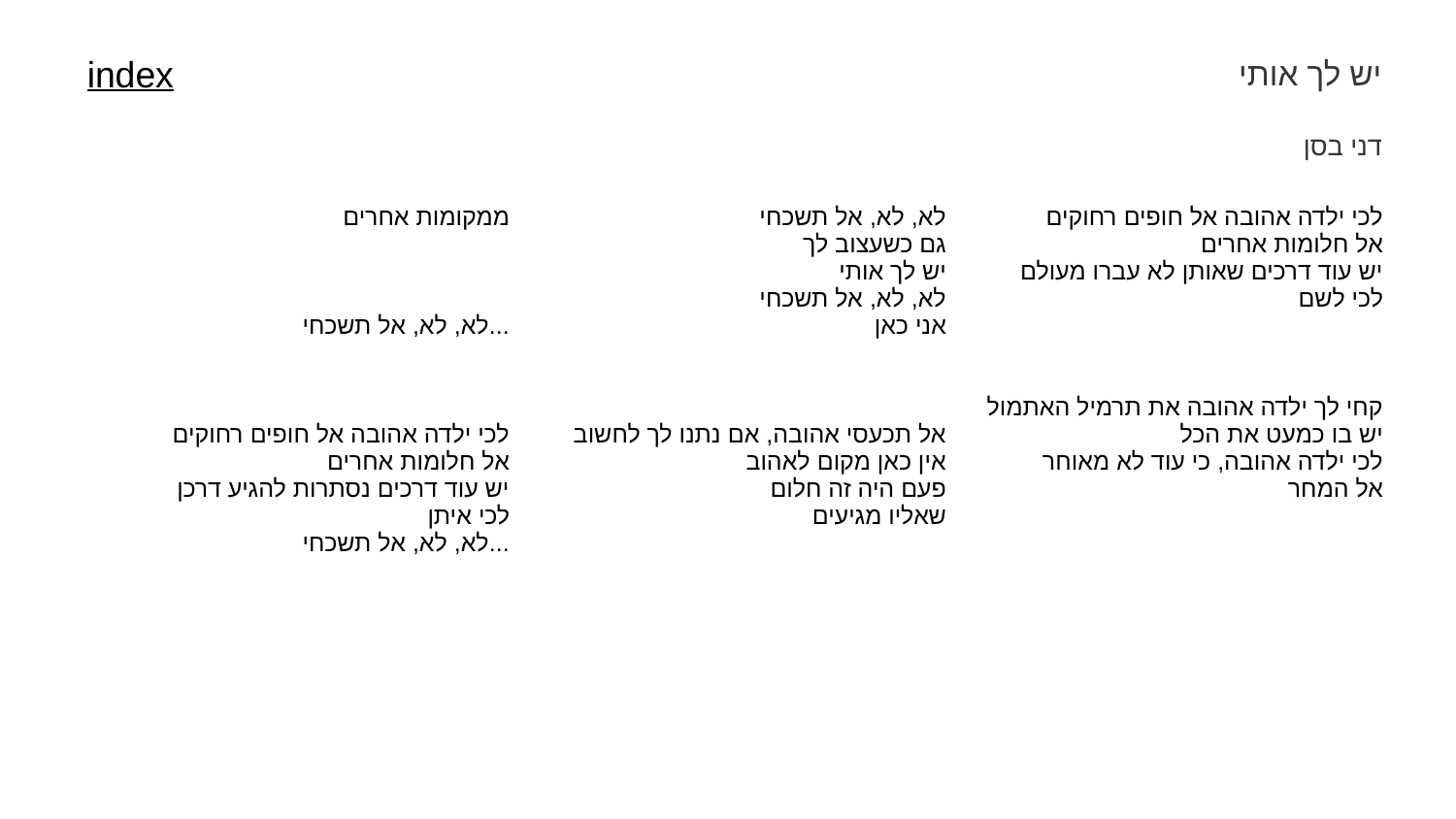

יש לך אותי
index
דני בסן
| ממקומות אחרים לא, לא, אל תשכחי... לכי ילדה אהובה אל חופים רחוקים אל חלומות אחרים יש עוד דרכים נסתרות להגיע דרכן לכי איתן לא, לא, אל תשכחי... | לא, לא, אל תשכחי גם כשעצוב לך יש לך אותי לא, לא, אל תשכחי אני כאן אל תכעסי אהובה, אם נתנו לך לחשוב אין כאן מקום לאהוב פעם היה זה חלום שאליו מגיעים | לכי ילדה אהובה אל חופים רחוקים אל חלומות אחרים יש עוד דרכים שאותן לא עברו מעולם לכי לשם קחי לך ילדה אהובה את תרמיל האתמול יש בו כמעט את הכל לכי ילדה אהובה, כי עוד לא מאוחר אל המחר |
| --- | --- | --- |